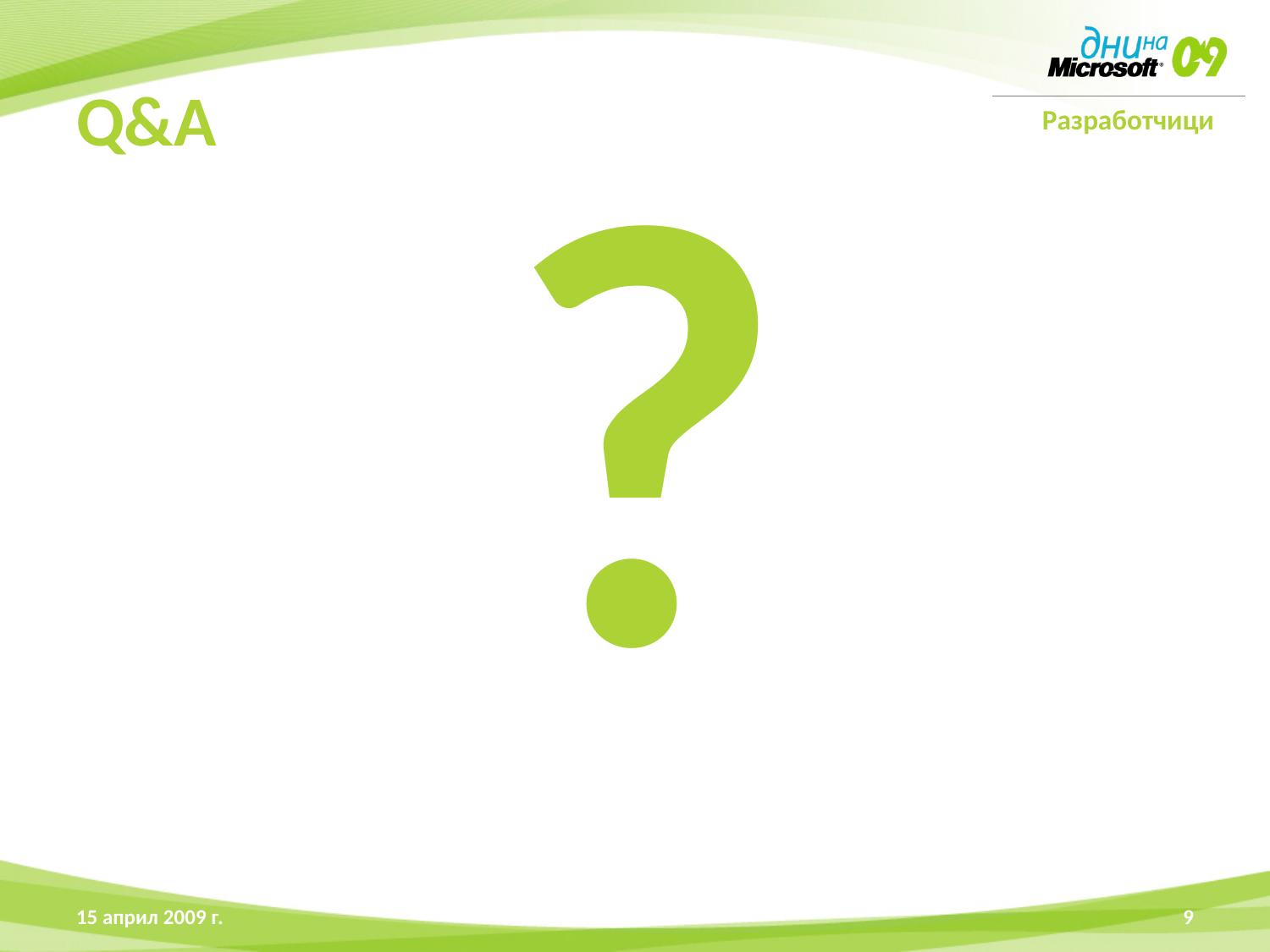

?
# Q&A
15 април 2009 г.
9